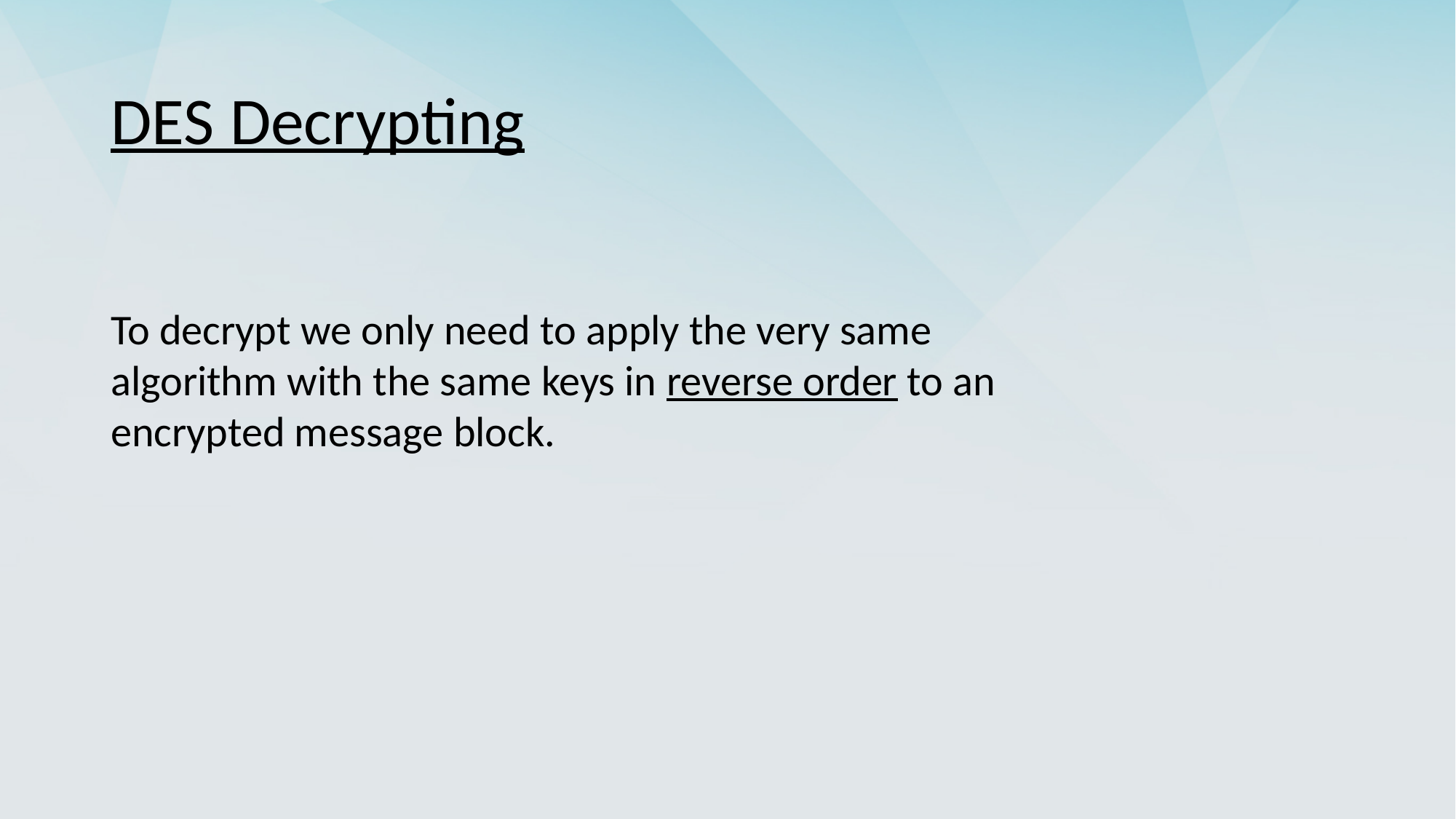

# DES Decrypting
To decrypt we only need to apply the very same algorithm with the same keys in reverse order to an encrypted message block.